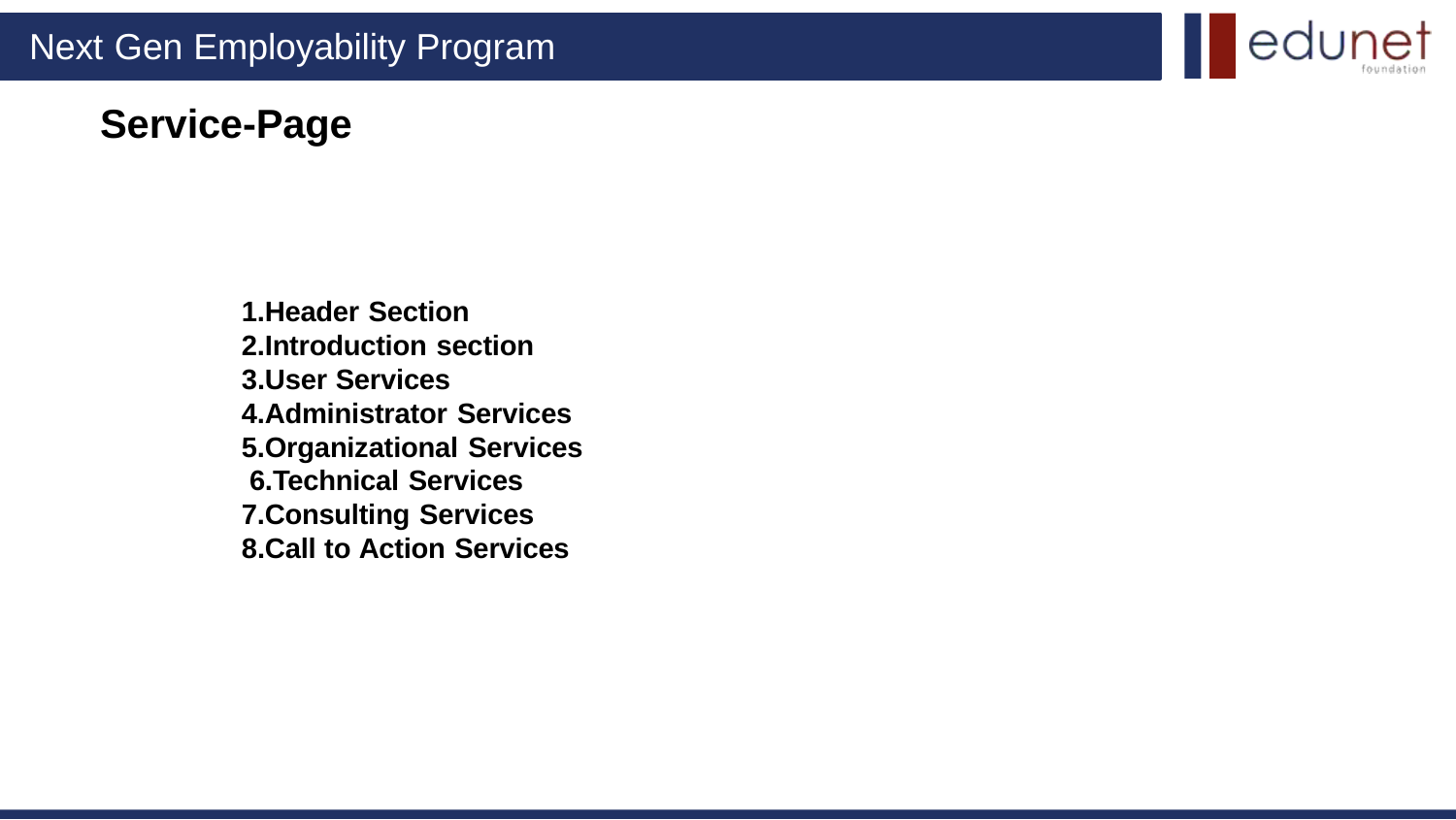

# Next Gen Employability Program
Service-Page
1.Header Section  2.Introduction section  3.User Services  4.Administrator Services  5.Organizational Services  6.Technical Services  7.Consulting Services  8.Call to Action Services